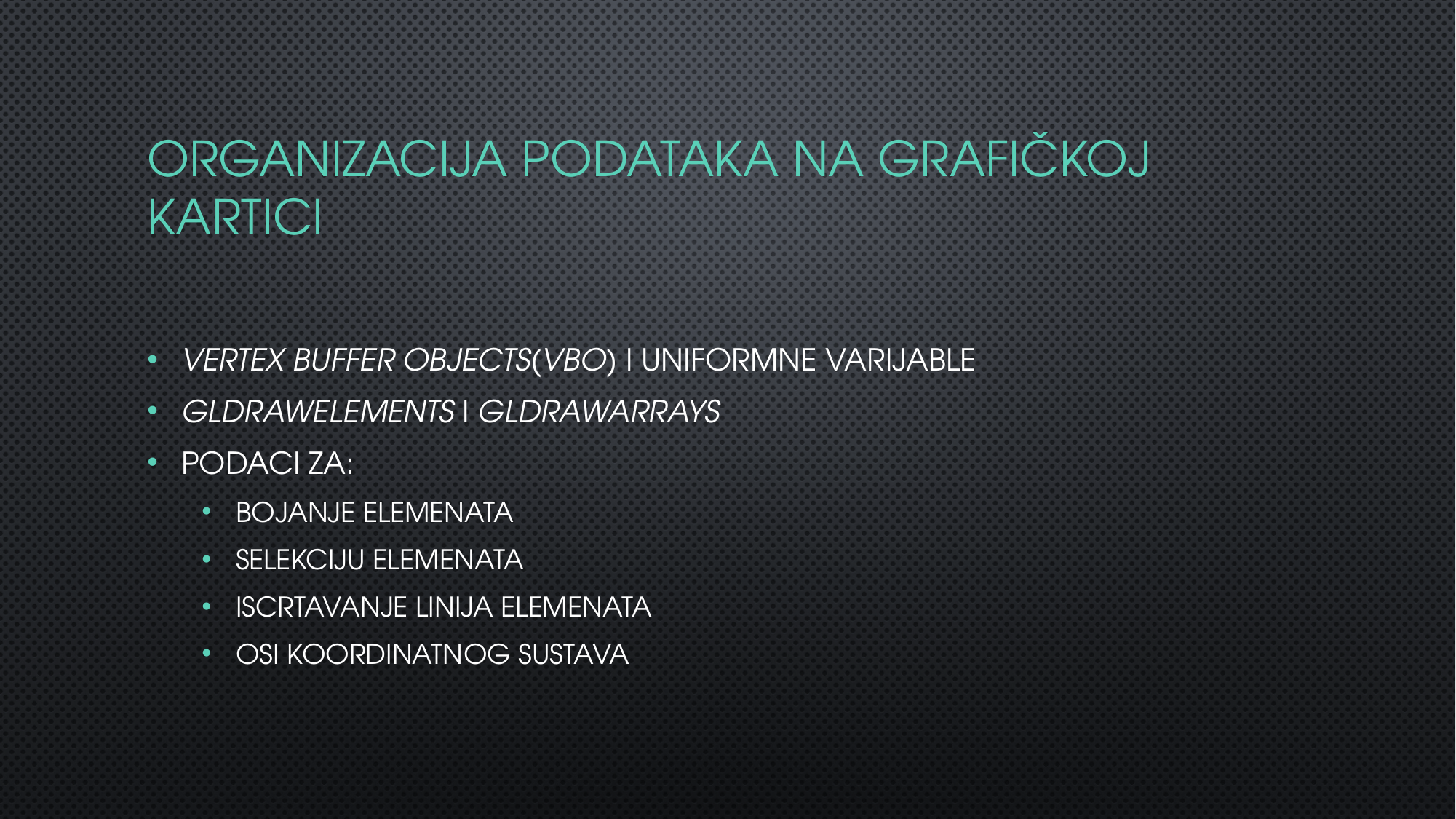

# Organizacija podataka na grafičkoj kartici
Vertex Buffer Objects(VBO) i uniformne varijable
glDrawElements i glDrawArrays
Podaci za:
Bojanje elemenata
Selekciju elemenata
Iscrtavanje linija elemenata
Osi koordinatnog sustava